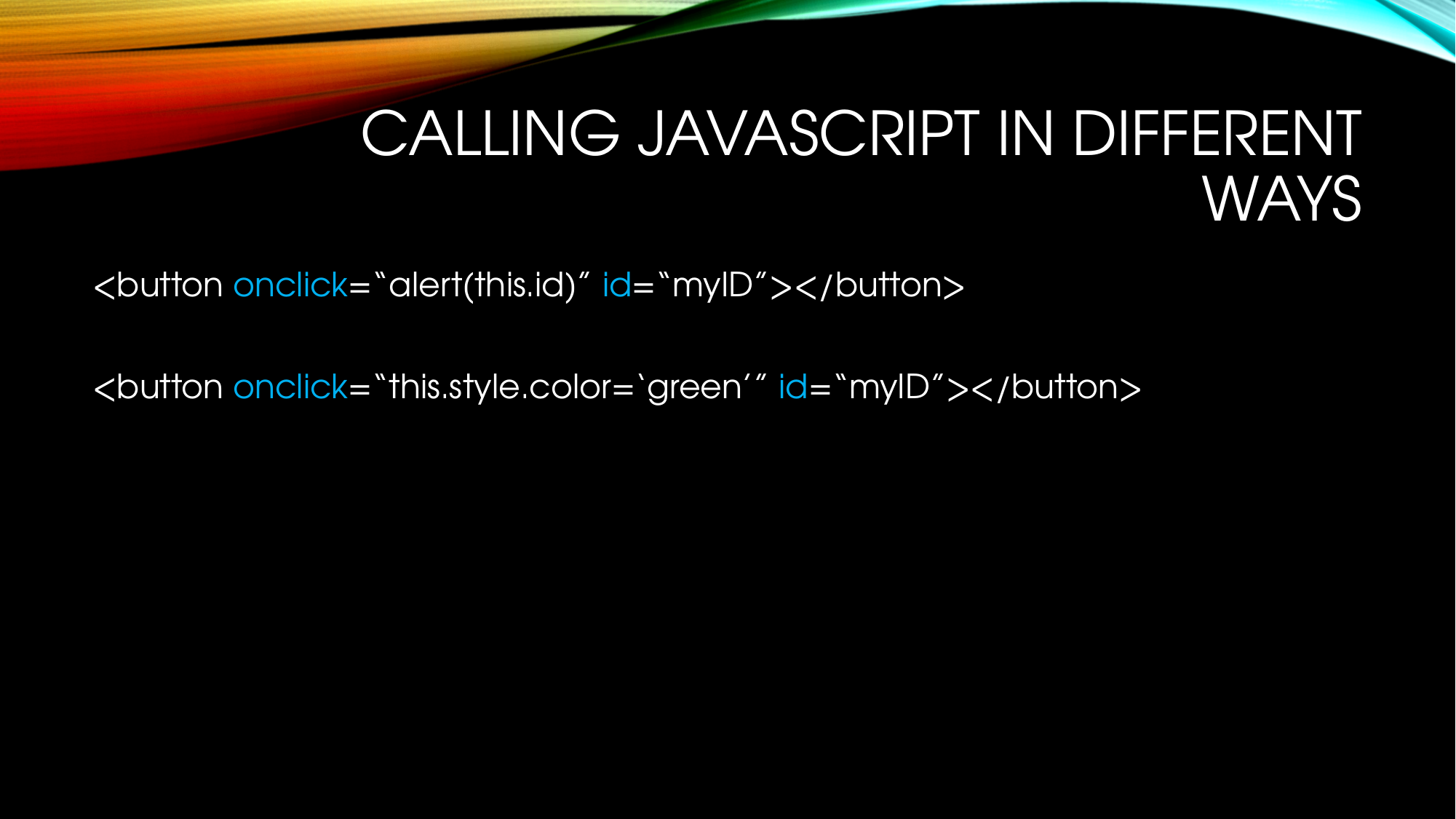

# Calling JavaScript in different ways
<button onclick=“alert(this.id)” id=“myID”></button>

<button onclick=“this.style.color=‘green’” id=“myID”></button>